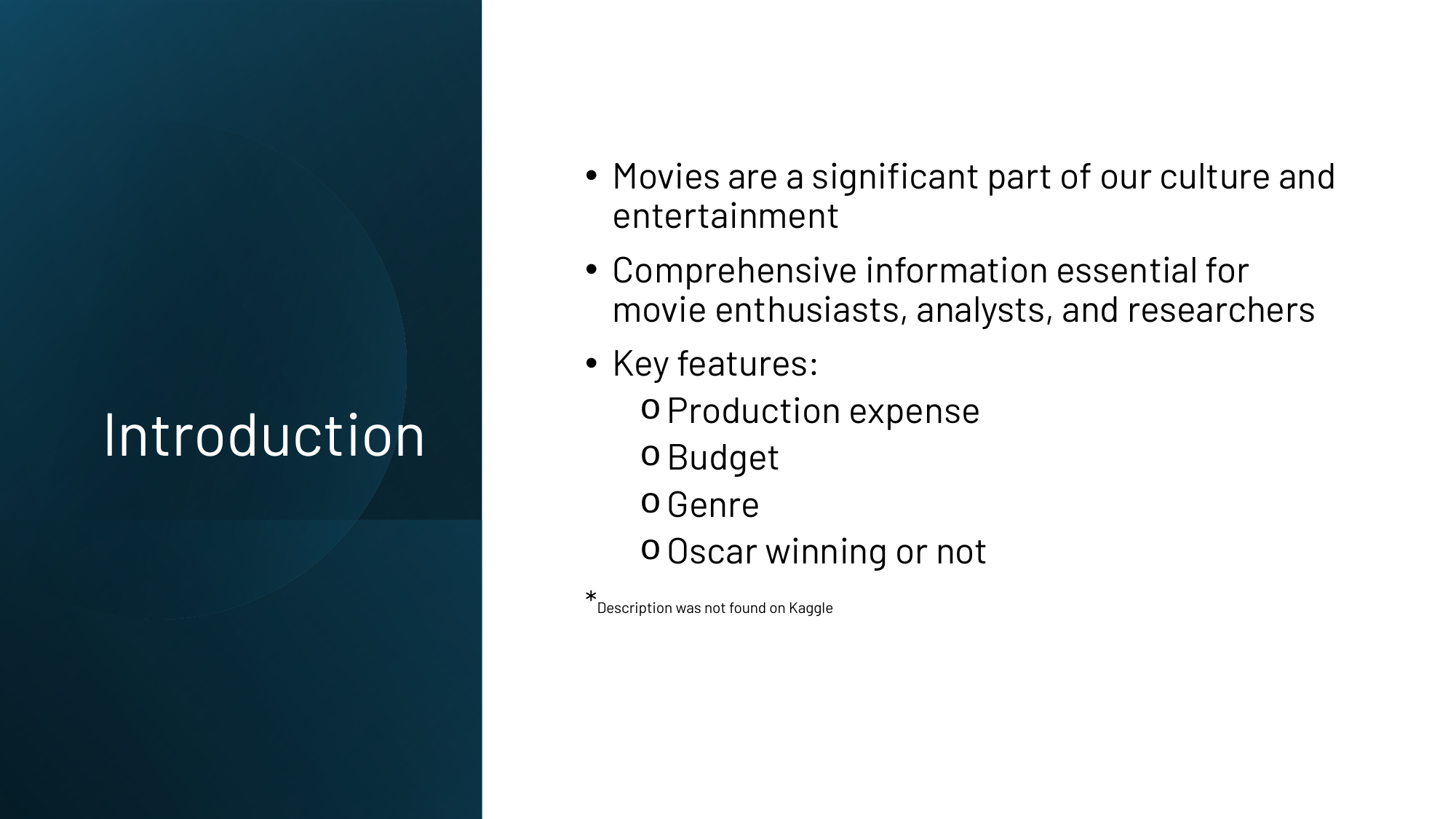

# Introduction
Movies are a significant part of our culture and entertainment
Comprehensive information essential for movie enthusiasts, analysts, and researchers
Key features:
Production expense
Budget
Genre
Oscar winning or not
*Description was not found on Kaggle